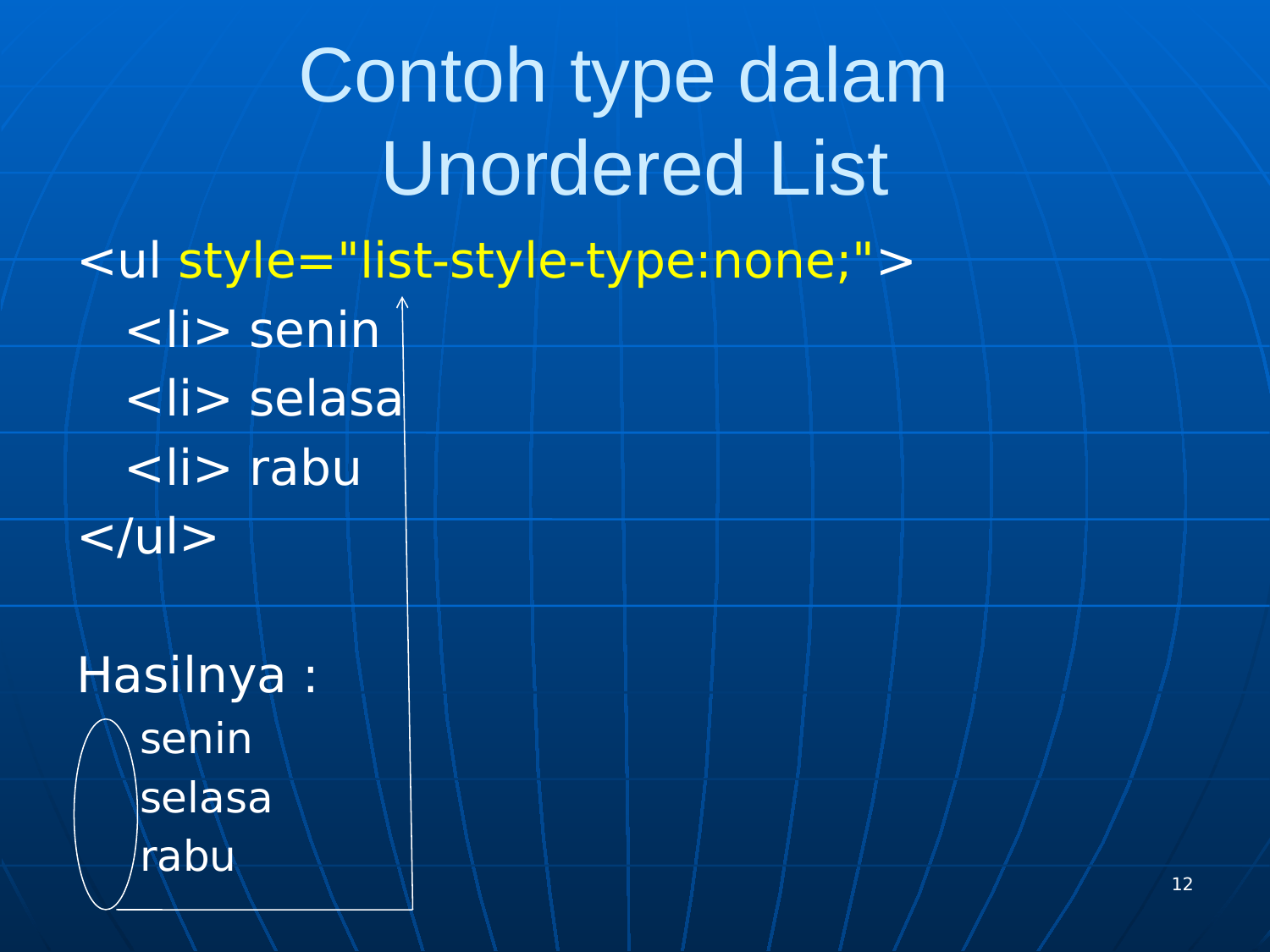

# Contoh type dalam Unordered List
<ul style="list-style-type:none;">
	<li> senin
	<li> selasa
	<li> rabu
</ul>

Hasilnya :
senin
selasa
rabu

12